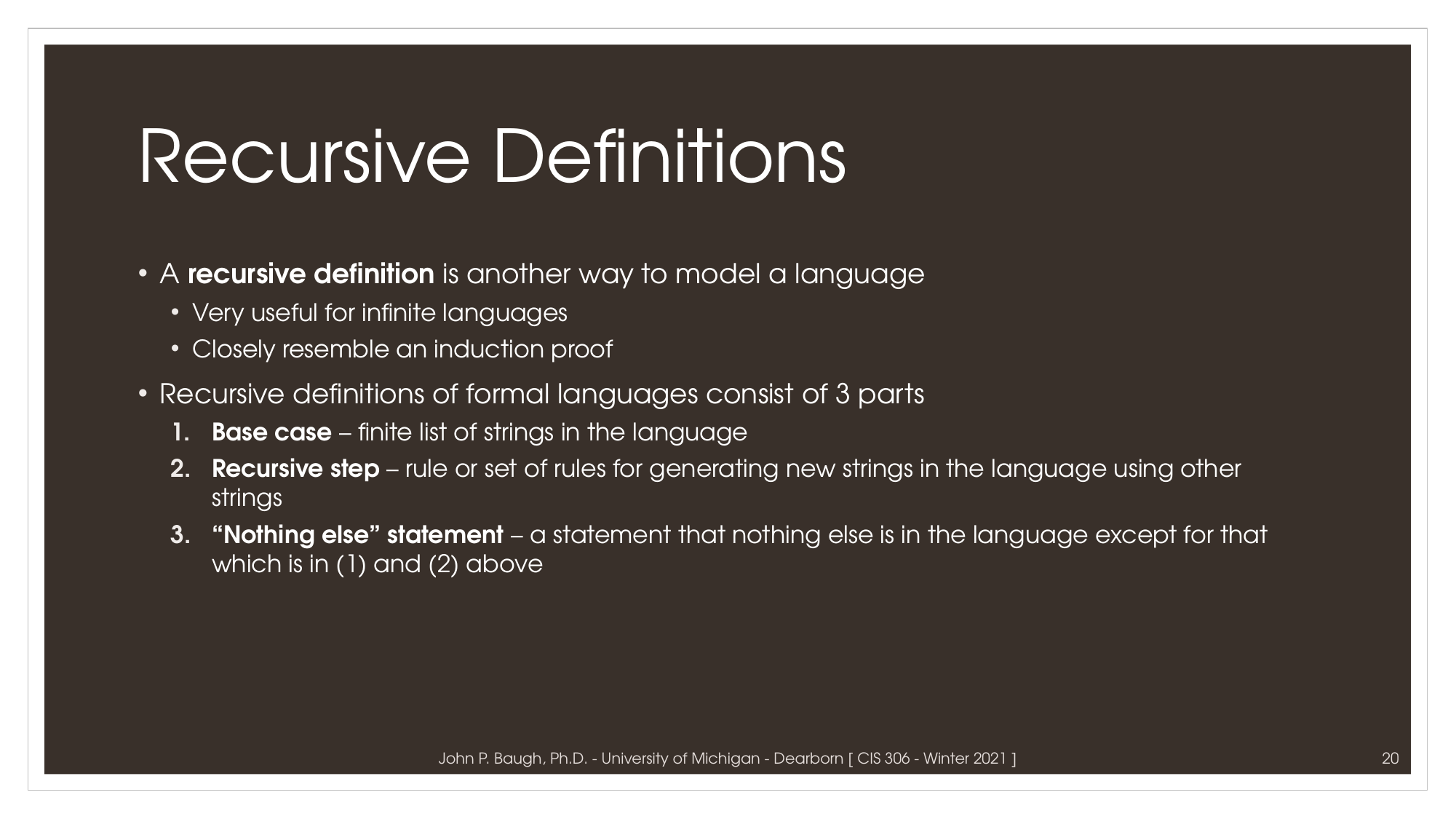

# Recursive Definitions
A recursive definition is another way to model a language
Very useful for infinite languages
Closely resemble an induction proof
Recursive definitions of formal languages consist of 3 parts
Base case – finite list of strings in the language
Recursive step – rule or set of rules for generating new strings in the language using other strings
“Nothing else” statement – a statement that nothing else is in the language except for that which is in (1) and (2) above
John P. Baugh, Ph.D. - University of Michigan - Dearborn [ CIS 306 - Winter 2021 ]
20